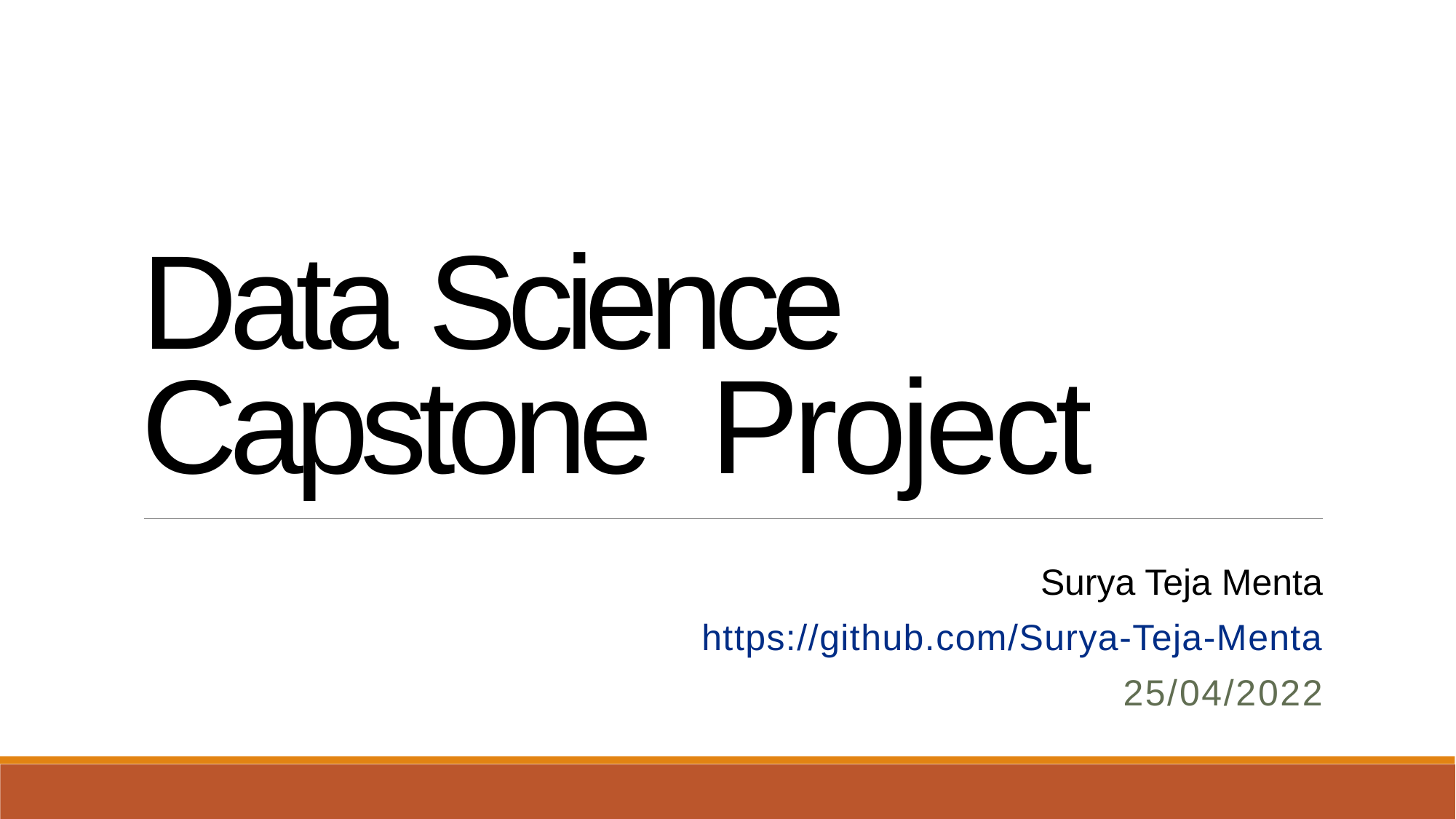

Data Science Capstone  Project

Surya Teja Menta
https://github.com/Surya-Teja-Menta
25/04/2022